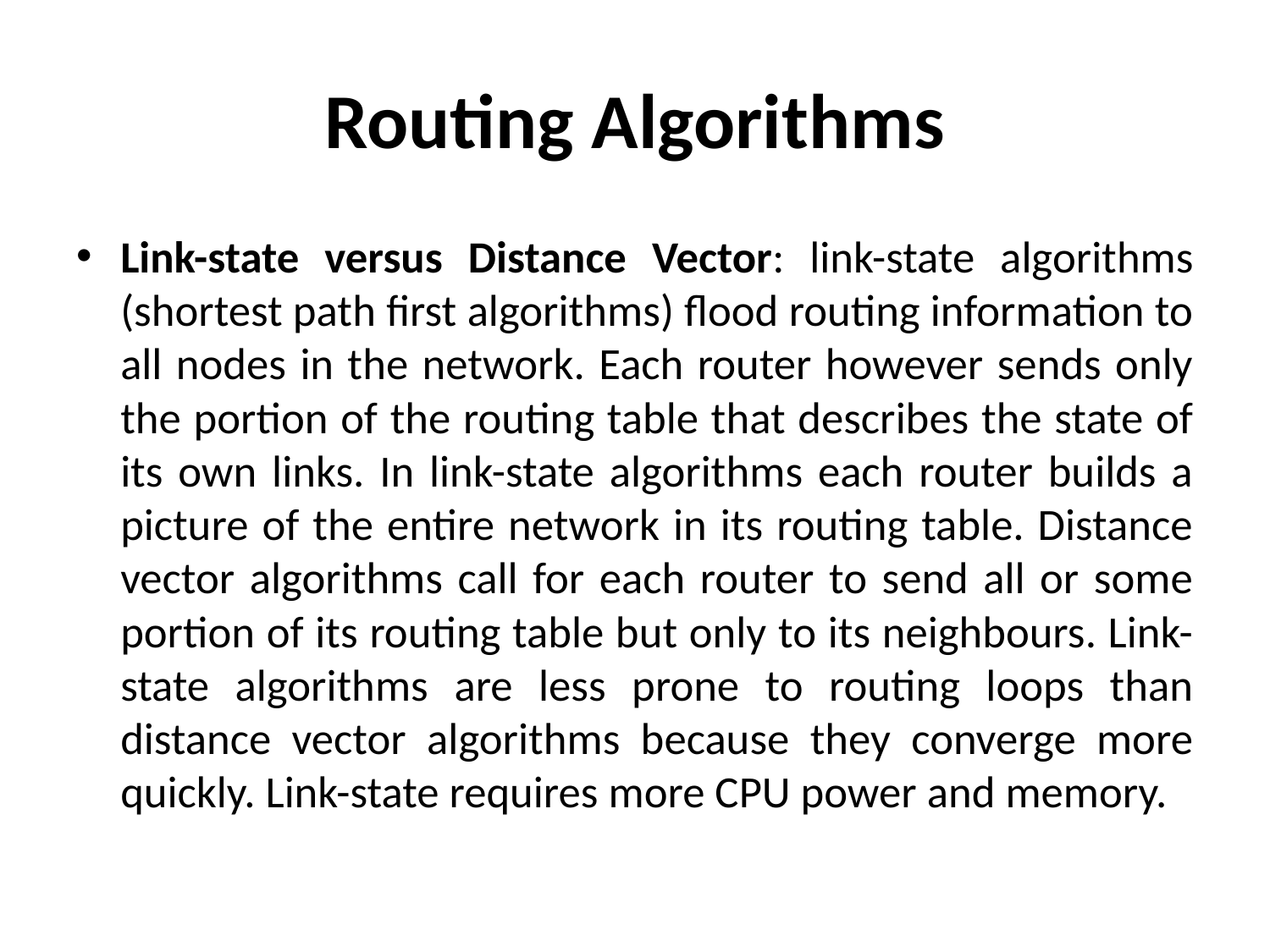

# Routing Algorithms
Link-state versus Distance Vector: link-state algorithms (shortest path first algorithms) flood routing information to all nodes in the network. Each router however sends only the portion of the routing table that describes the state of its own links. In link-state algorithms each router builds a picture of the entire network in its routing table. Distance vector algorithms call for each router to send all or some portion of its routing table but only to its neighbours. Link-state algorithms are less prone to routing loops than distance vector algorithms because they converge more quickly. Link-state requires more CPU power and memory.